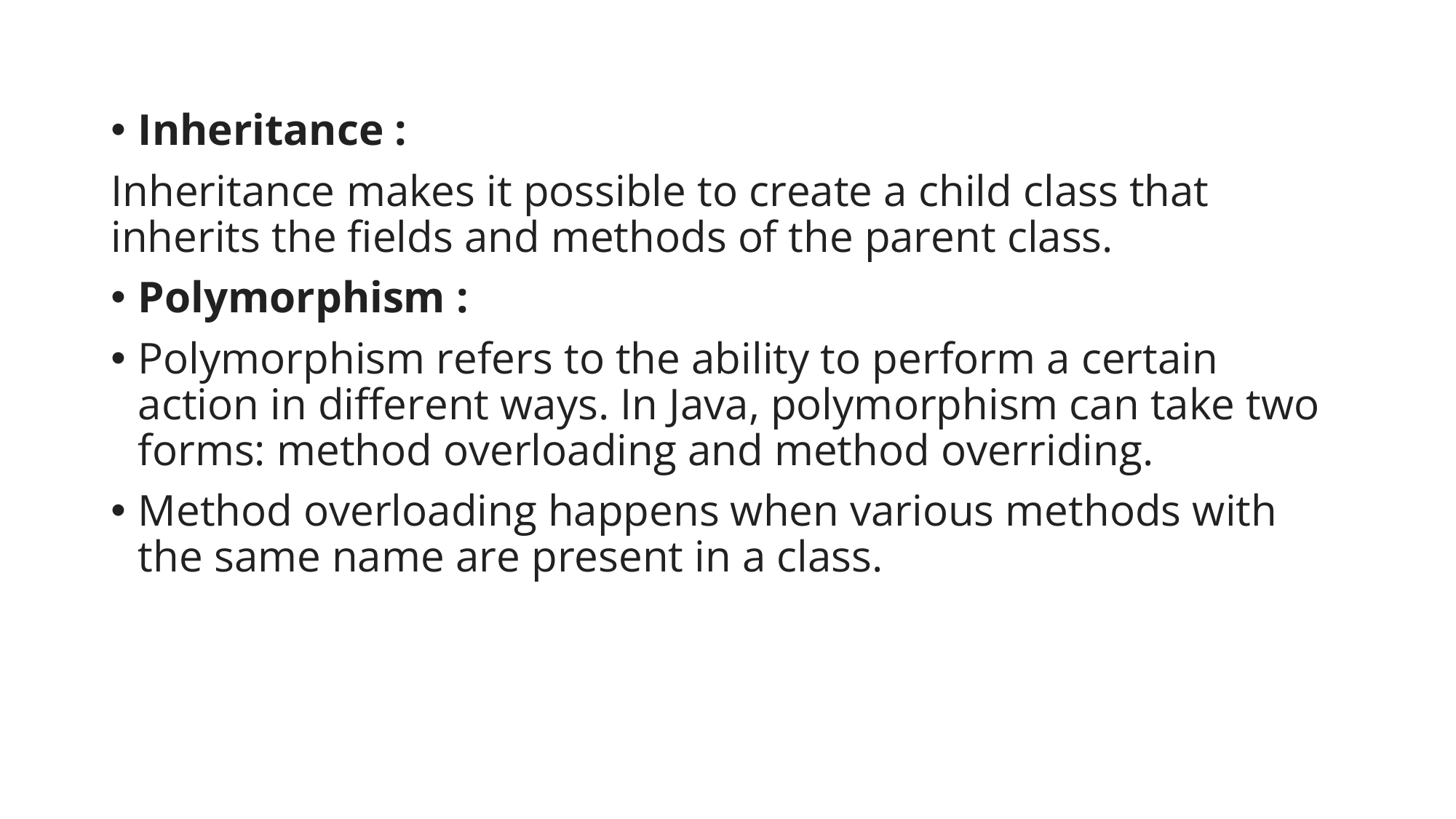

Inheritance :
Inheritance makes it possible to create a child class that inherits the fields and methods of the parent class.
Polymorphism :
Polymorphism refers to the ability to perform a certain action in different ways. In Java, polymorphism can take two forms: method overloading and method overriding.
Method overloading happens when various methods with the same name are present in a class.